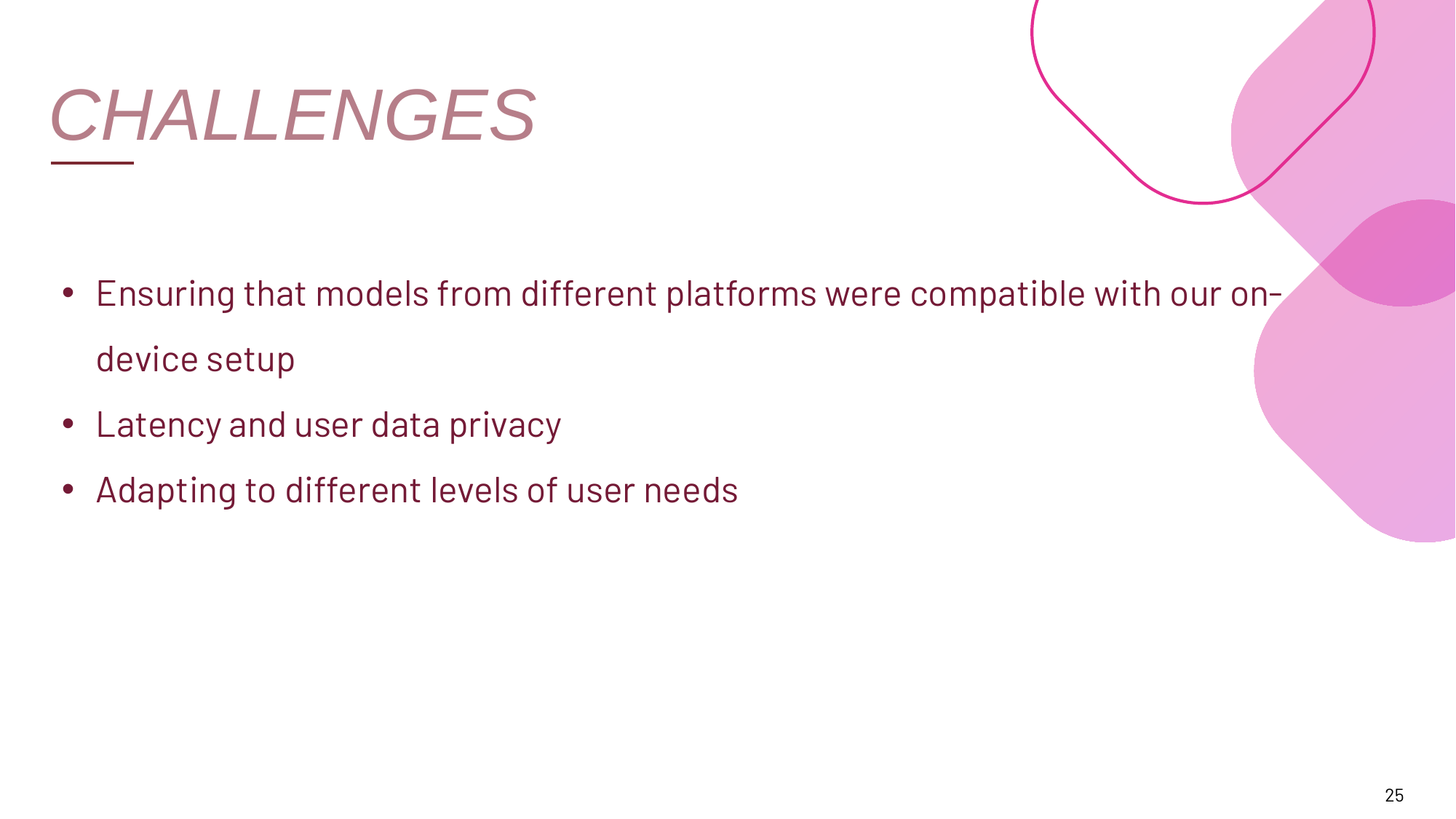

CHALLENGES

Ensuring that models from different platforms were compatible with our on-device setup
Latency and user data privacy
Adapting to different levels of user needs
25